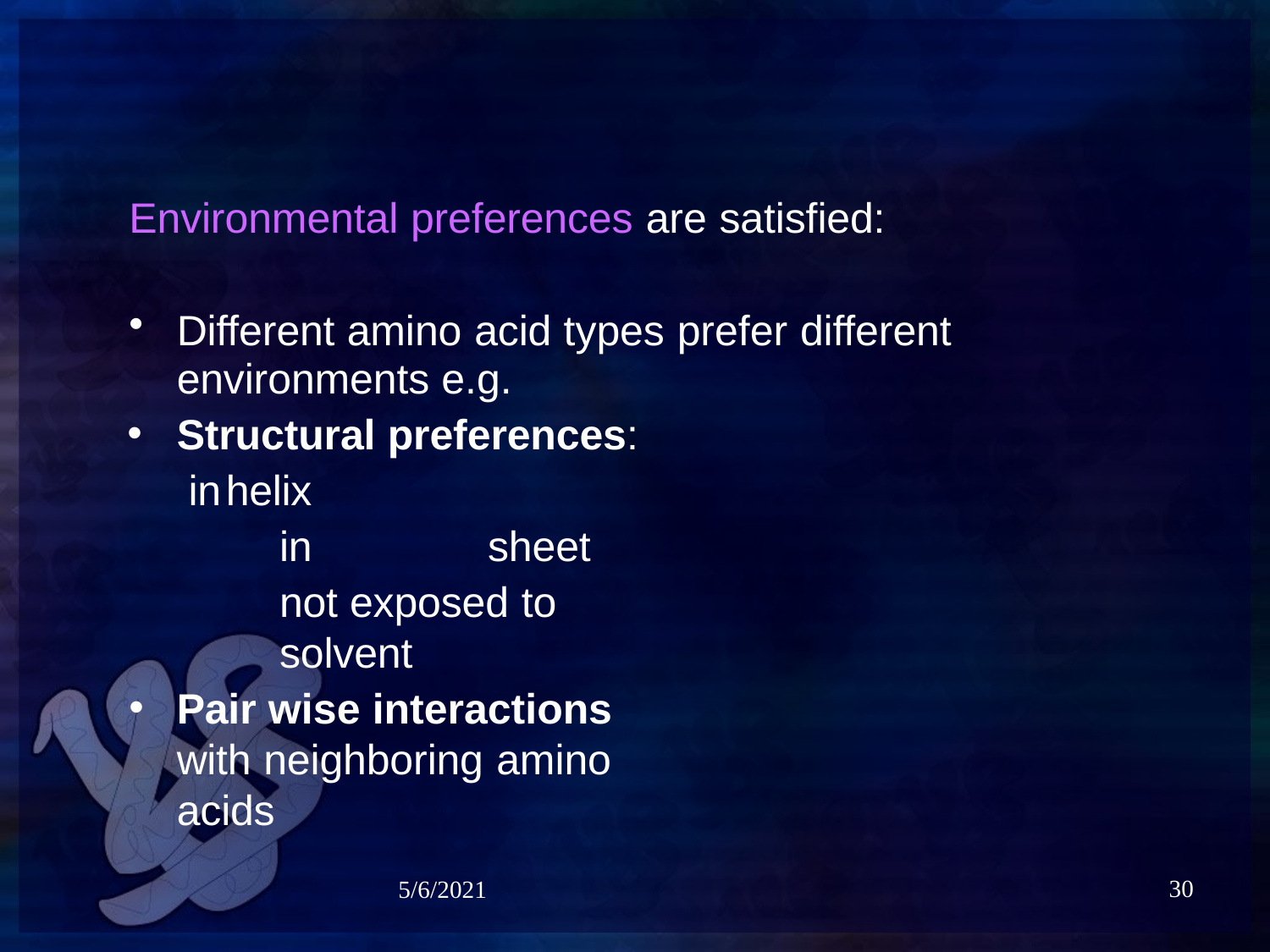

Environmental preferences are satisfied:

Different amino acid types prefer different
environments e.g.
Structural preferences:  in	helix
in	sheet
not exposed to solvent
Pair wise interactions with neighboring amino acids
30
5/6/2021